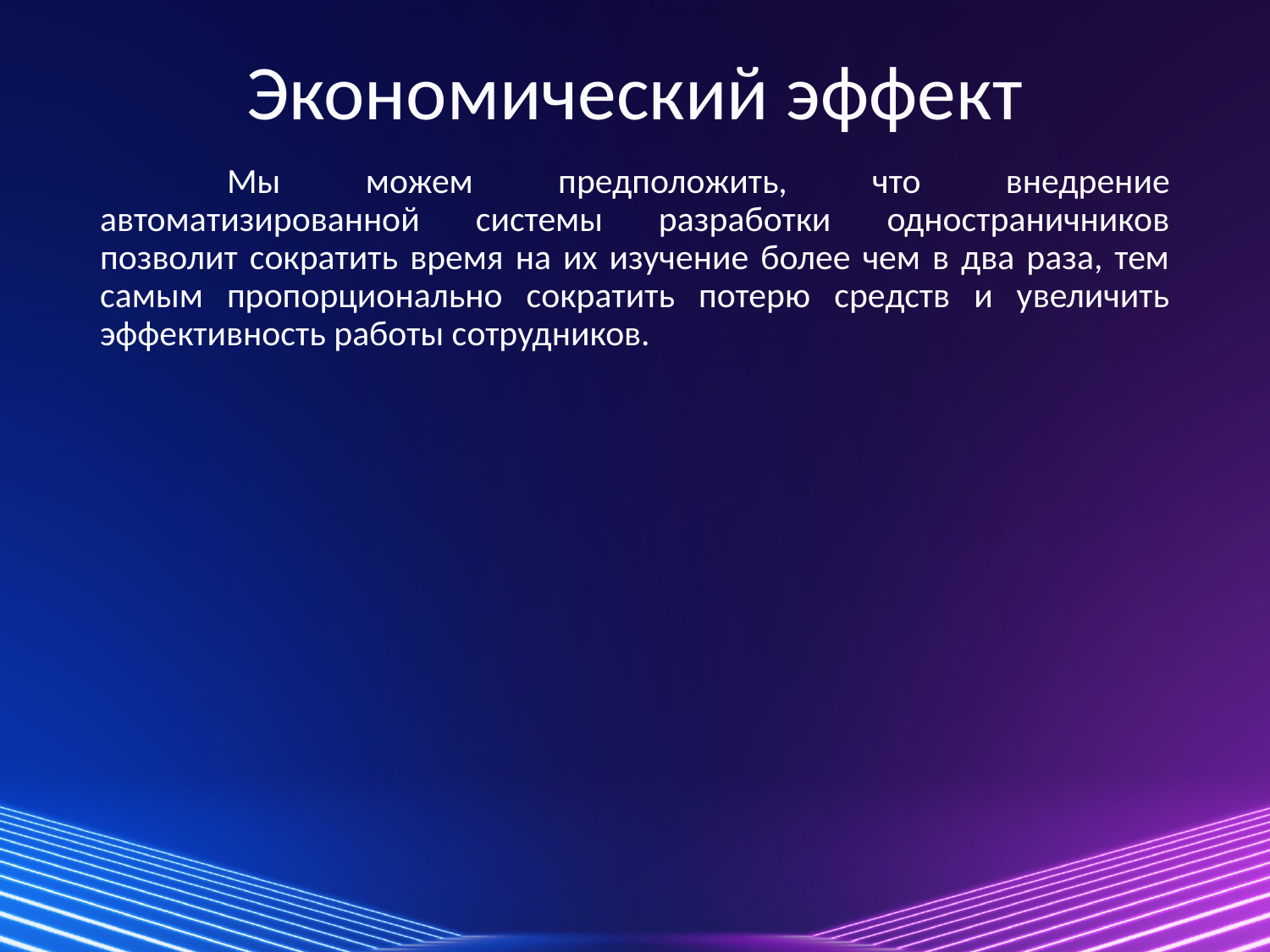

# Экономический эффект
	Мы можем предположить, что внедрение автоматизированной системы разработки одностраничников позволит сократить время на их изучение более чем в два раза, тем самым пропорционально сократить потерю средств и увеличить эффективность работы сотрудников.